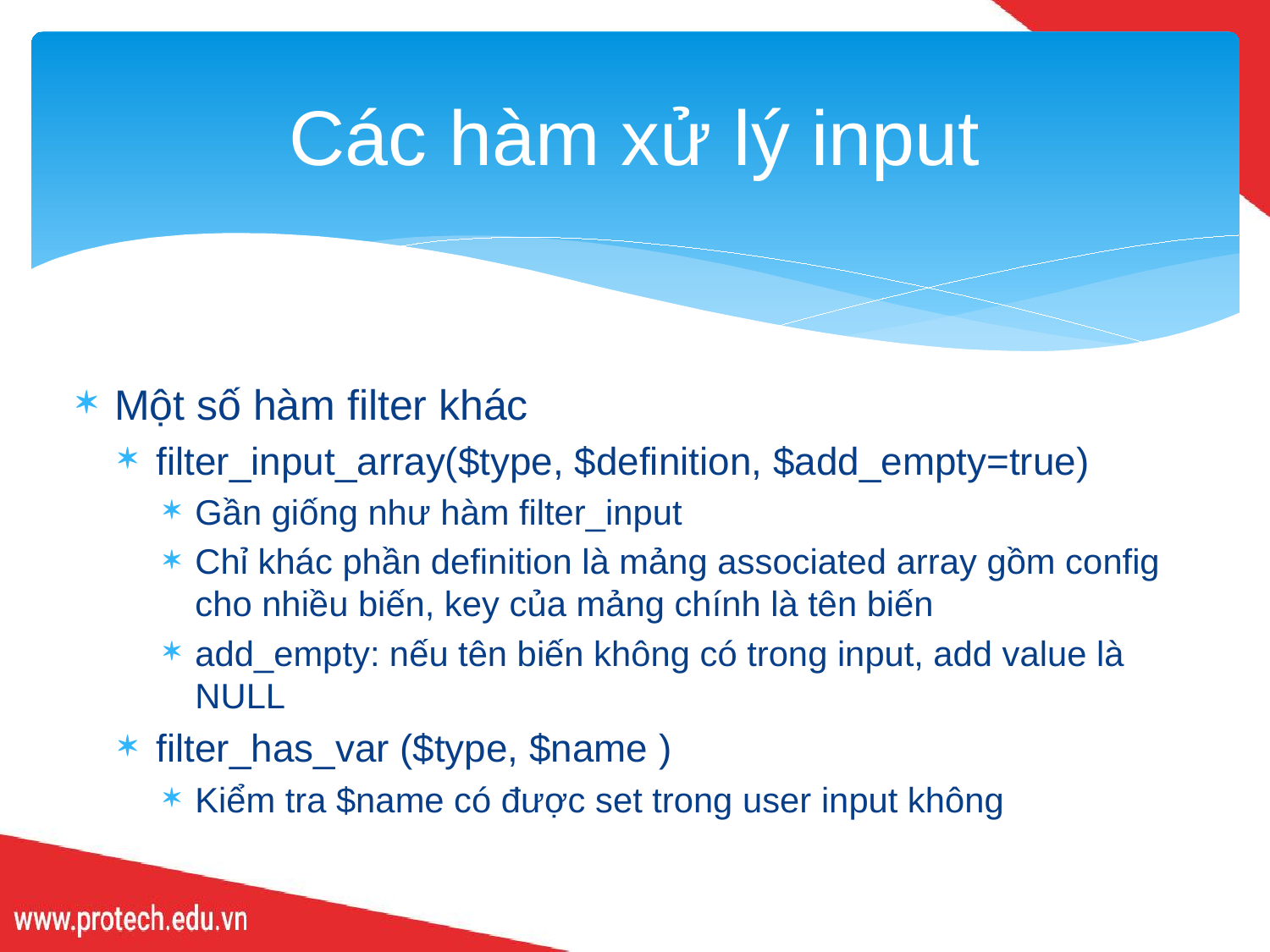

# Các hàm xử lý input
Một số hàm filter khác
filter_input_array($type, $definition, $add_empty=true)
Gần giống như hàm filter_input
Chỉ khác phần definition là mảng associated array gồm config cho nhiều biến, key của mảng chính là tên biến
add_empty: nếu tên biến không có trong input, add value là NULL
filter_has_var ($type, $name )
Kiểm tra $name có được set trong user input không